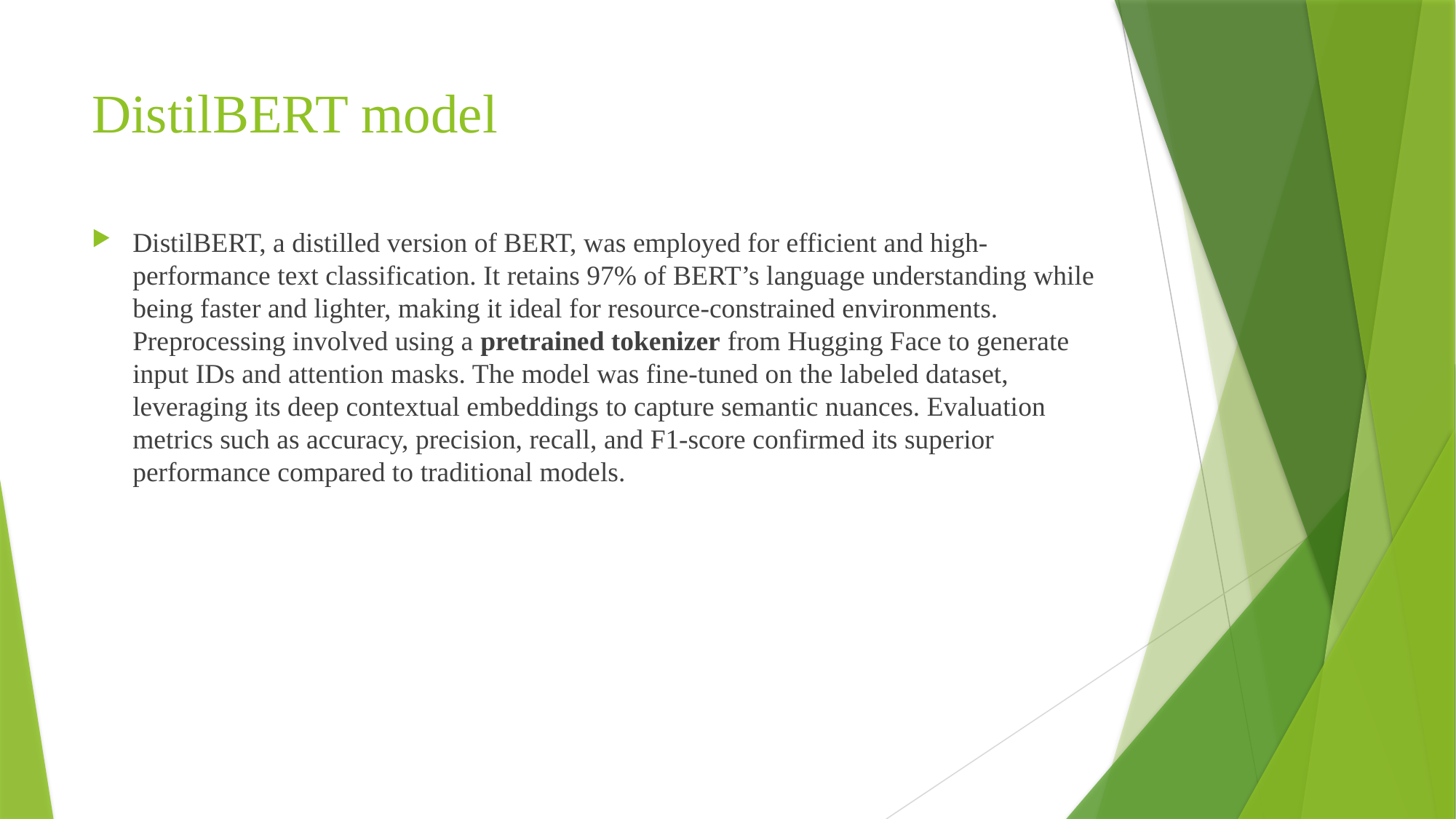

# DistilBERT model
DistilBERT, a distilled version of BERT, was employed for efficient and high-performance text classification. It retains 97% of BERT’s language understanding while being faster and lighter, making it ideal for resource-constrained environments. Preprocessing involved using a pretrained tokenizer from Hugging Face to generate input IDs and attention masks. The model was fine-tuned on the labeled dataset, leveraging its deep contextual embeddings to capture semantic nuances. Evaluation metrics such as accuracy, precision, recall, and F1-score confirmed its superior performance compared to traditional models.